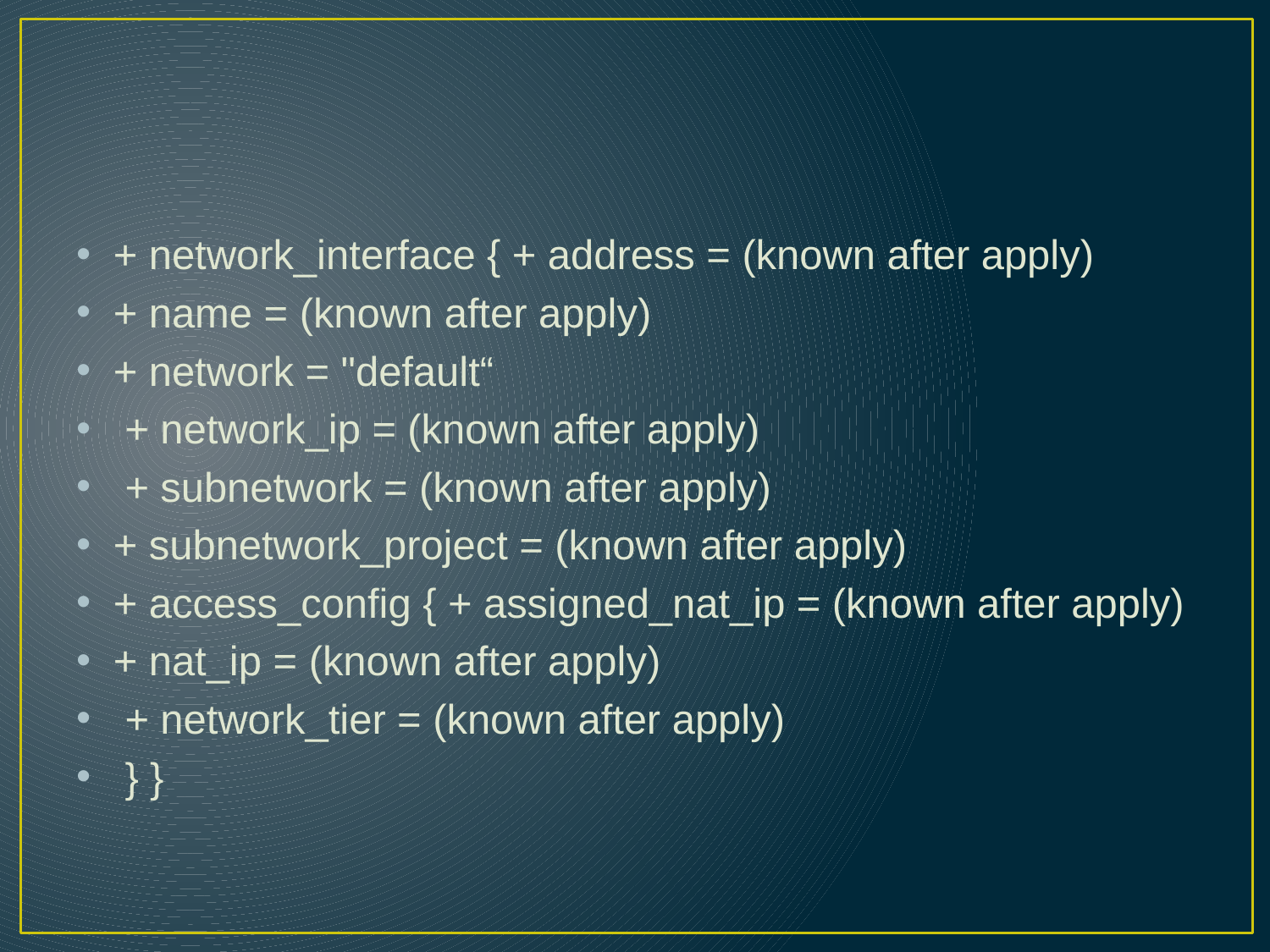

#
+ network_interface { + address = (known after apply)
+ name = (known after apply)
+ network = "default“
 + network_ip = (known after apply)
 + subnetwork = (known after apply)
+ subnetwork_project = (known after apply)
+ access_config { + assigned_nat_ip = (known after apply)
+ nat_ip = (known after apply)
 + network_tier = (known after apply)
 } }